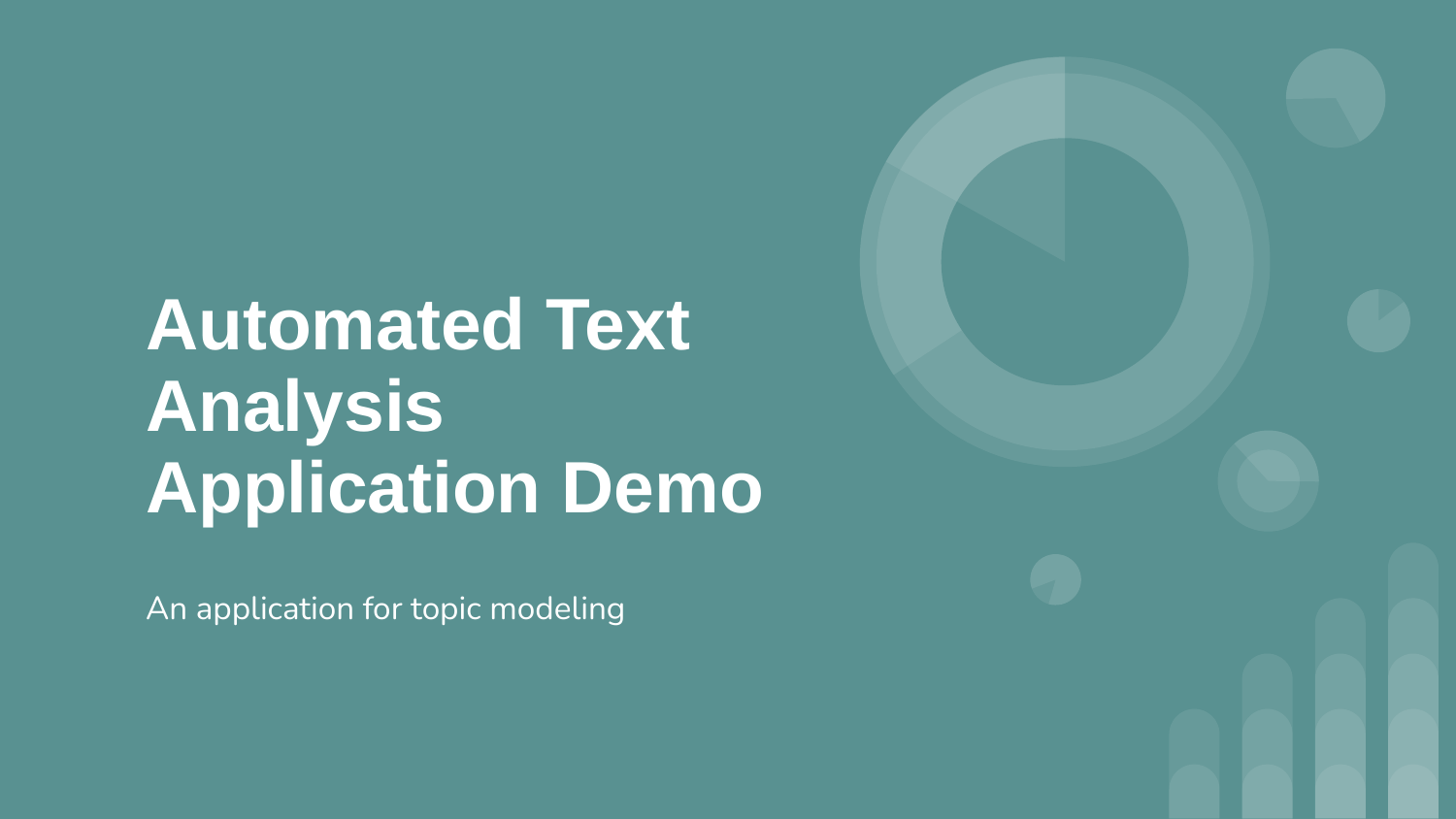

# Automated Text Analysis Application Demo
An application for topic modeling